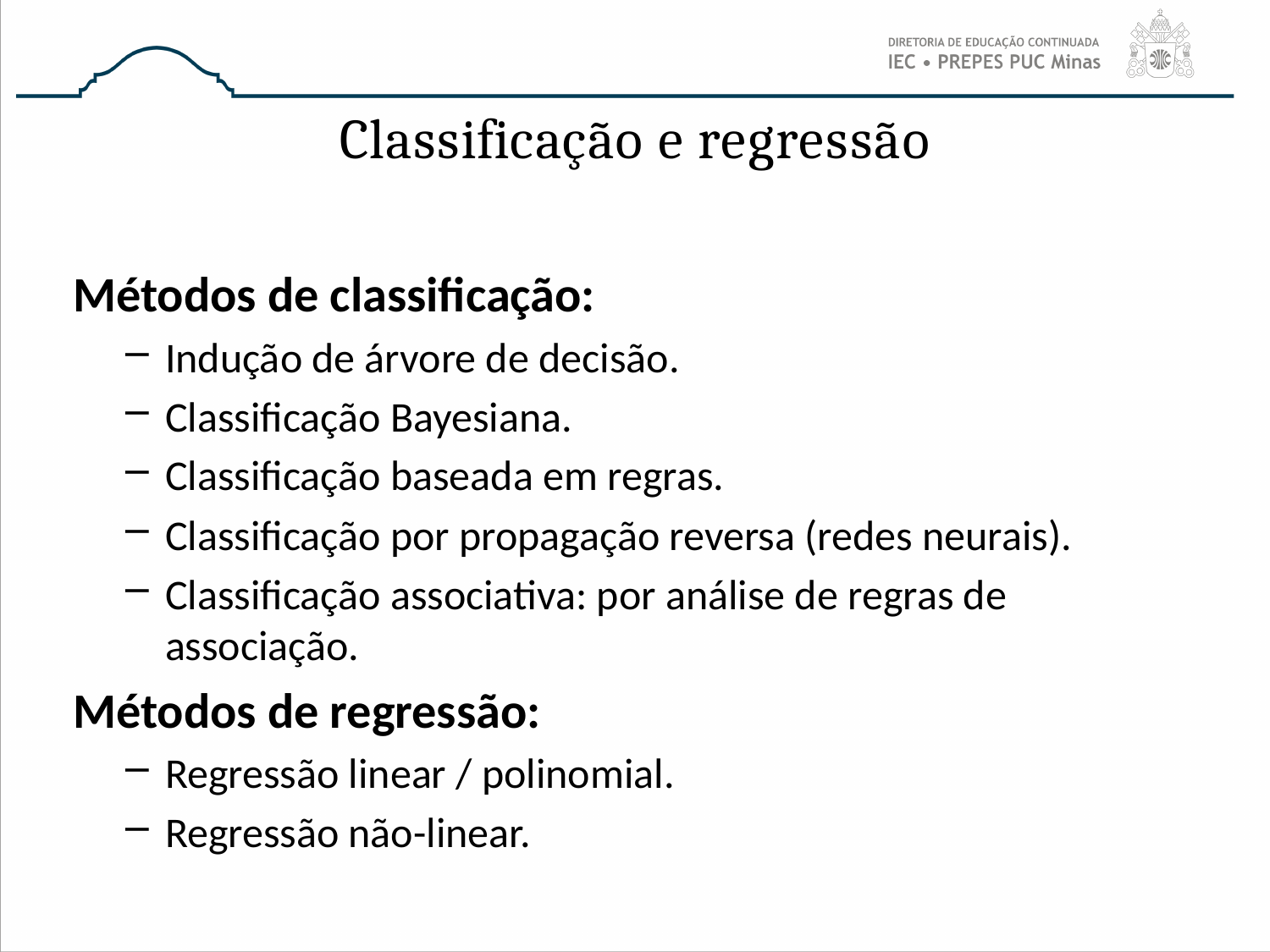

# Classificação e regressão
 Métodos de classificação:
Indução de árvore de decisão.
Classificação Bayesiana.
Classificação baseada em regras.
Classificação por propagação reversa (redes neurais).
Classificação associativa: por análise de regras de associação.
 Métodos de regressão:
Regressão linear / polinomial.
Regressão não-linear.